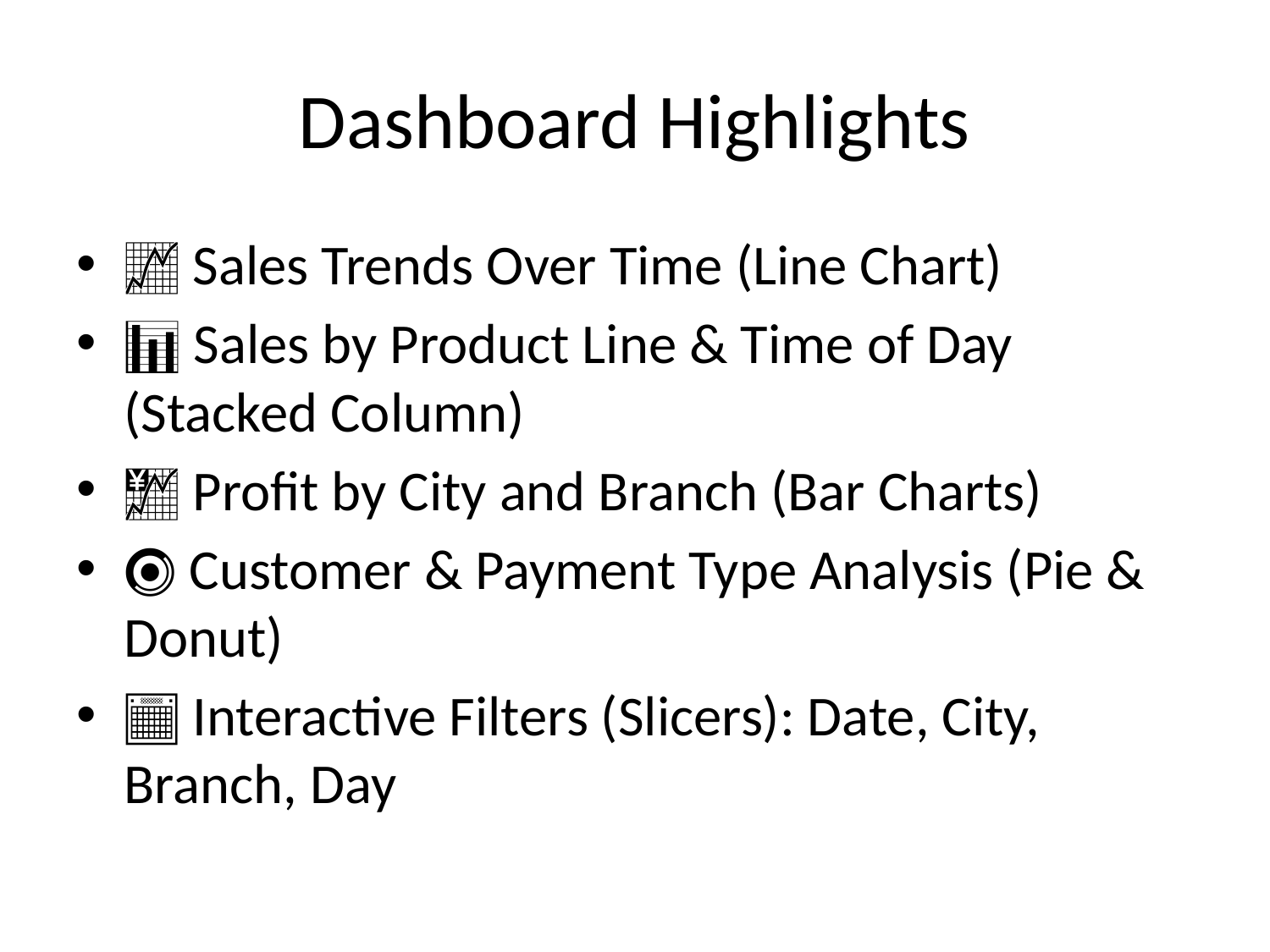

# Dashboard Highlights
📈 Sales Trends Over Time (Line Chart)
📊 Sales by Product Line & Time of Day (Stacked Column)
💹 Profit by City and Branch (Bar Charts)
🔘 Customer & Payment Type Analysis (Pie & Donut)
📅 Interactive Filters (Slicers): Date, City, Branch, Day